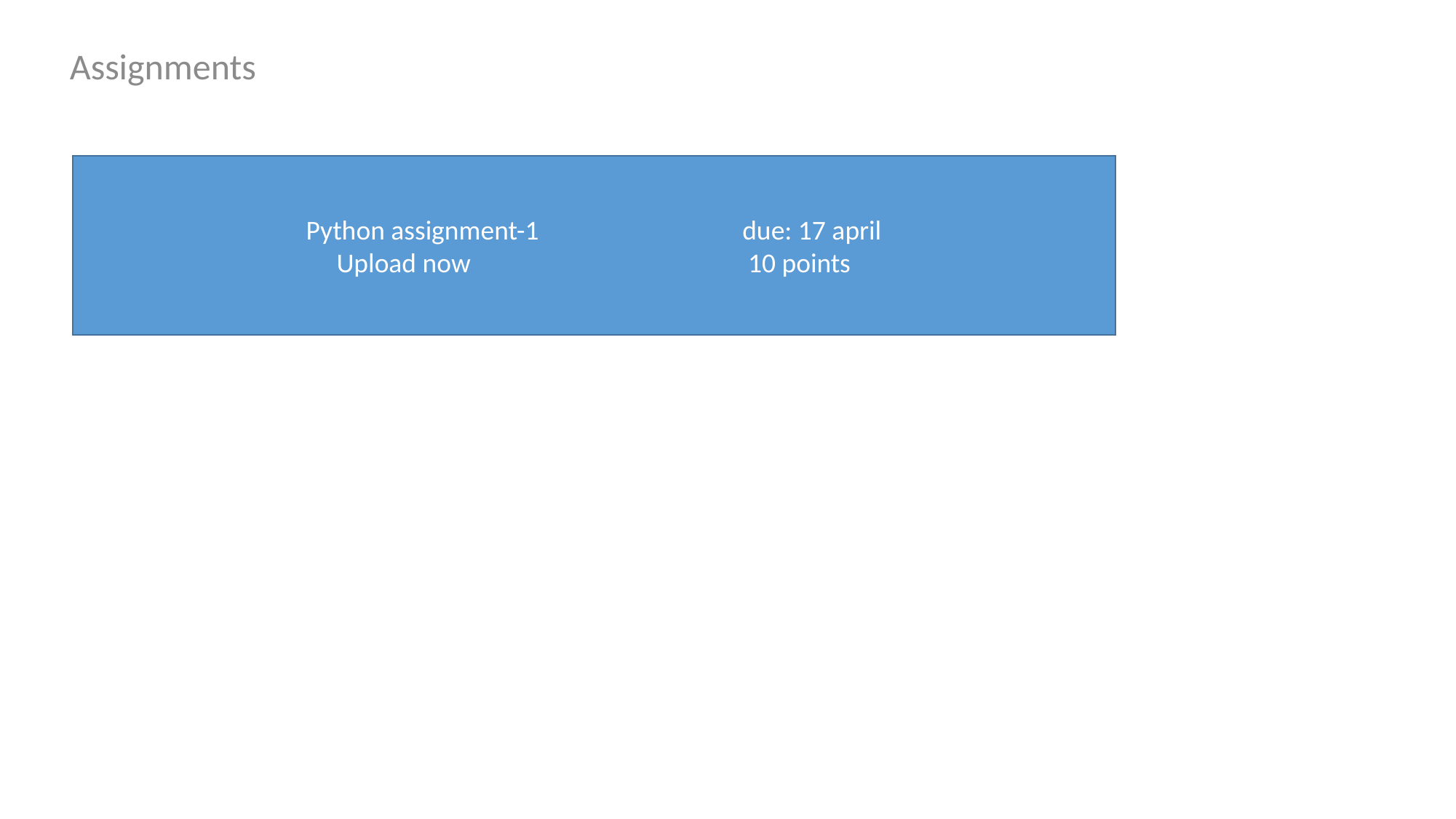

Assignments

Python assignment-1                                 due: 17 april
Upload now                                             10 points